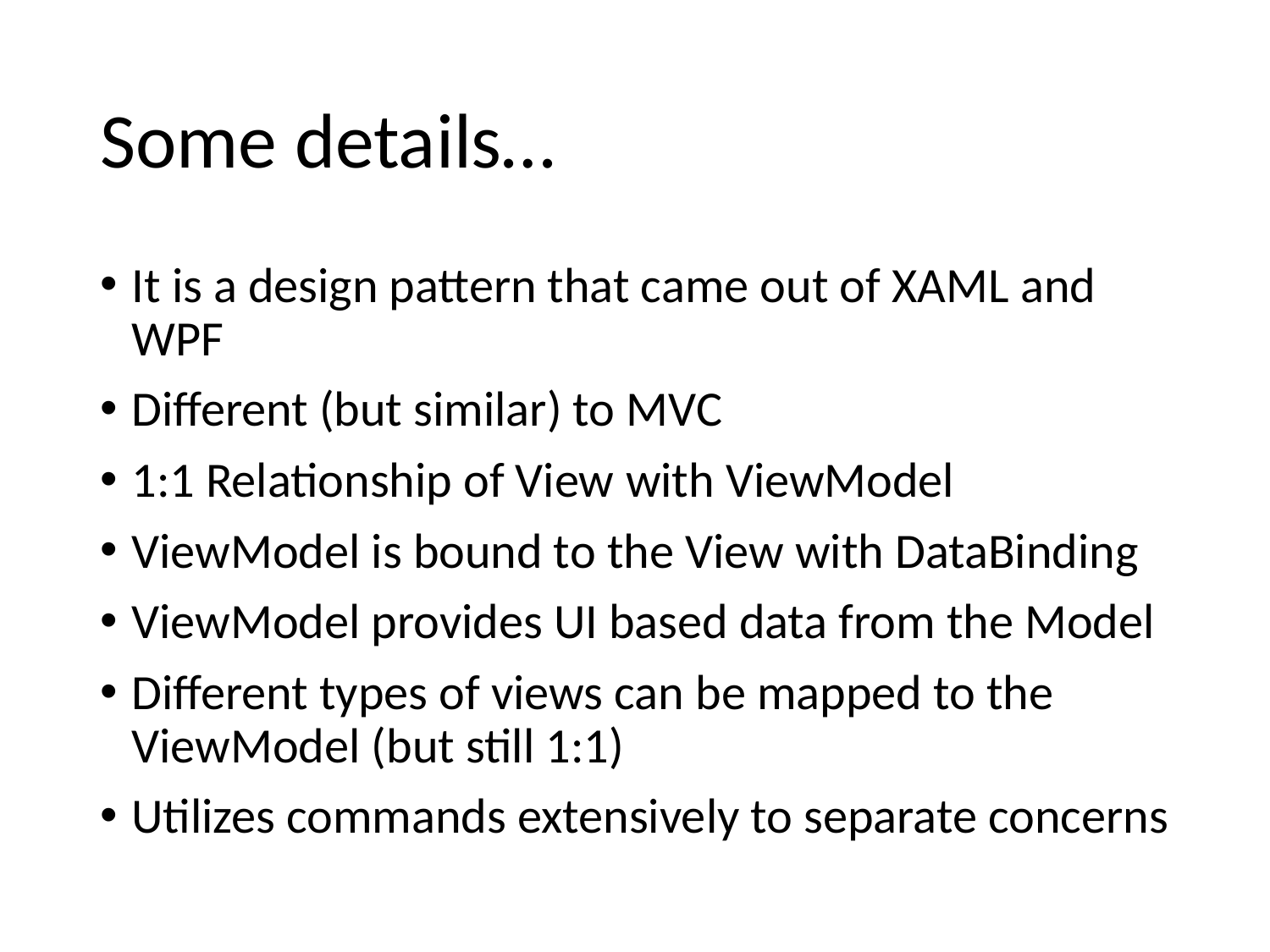

# Some details…
It is a design pattern that came out of XAML and WPF
Different (but similar) to MVC
1:1 Relationship of View with ViewModel
ViewModel is bound to the View with DataBinding
ViewModel provides UI based data from the Model
Different types of views can be mapped to the ViewModel (but still 1:1)
Utilizes commands extensively to separate concerns